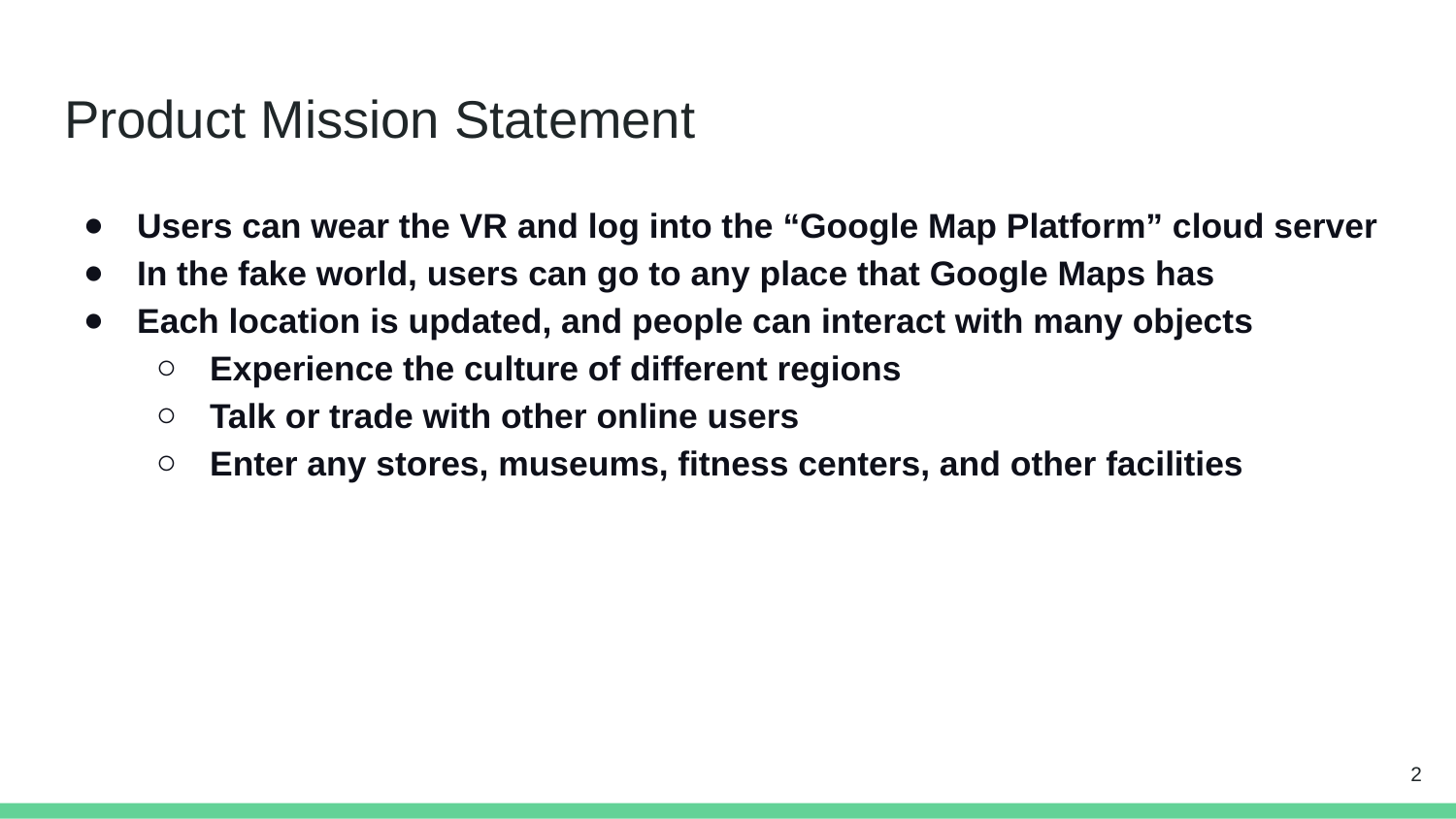

# Product Mission Statement
Users can wear the VR and log into the “Google Map Platform” cloud server
In the fake world, users can go to any place that Google Maps has
Each location is updated, and people can interact with many objects
Experience the culture of different regions
Talk or trade with other online users
Enter any stores, museums, fitness centers, and other facilities

2